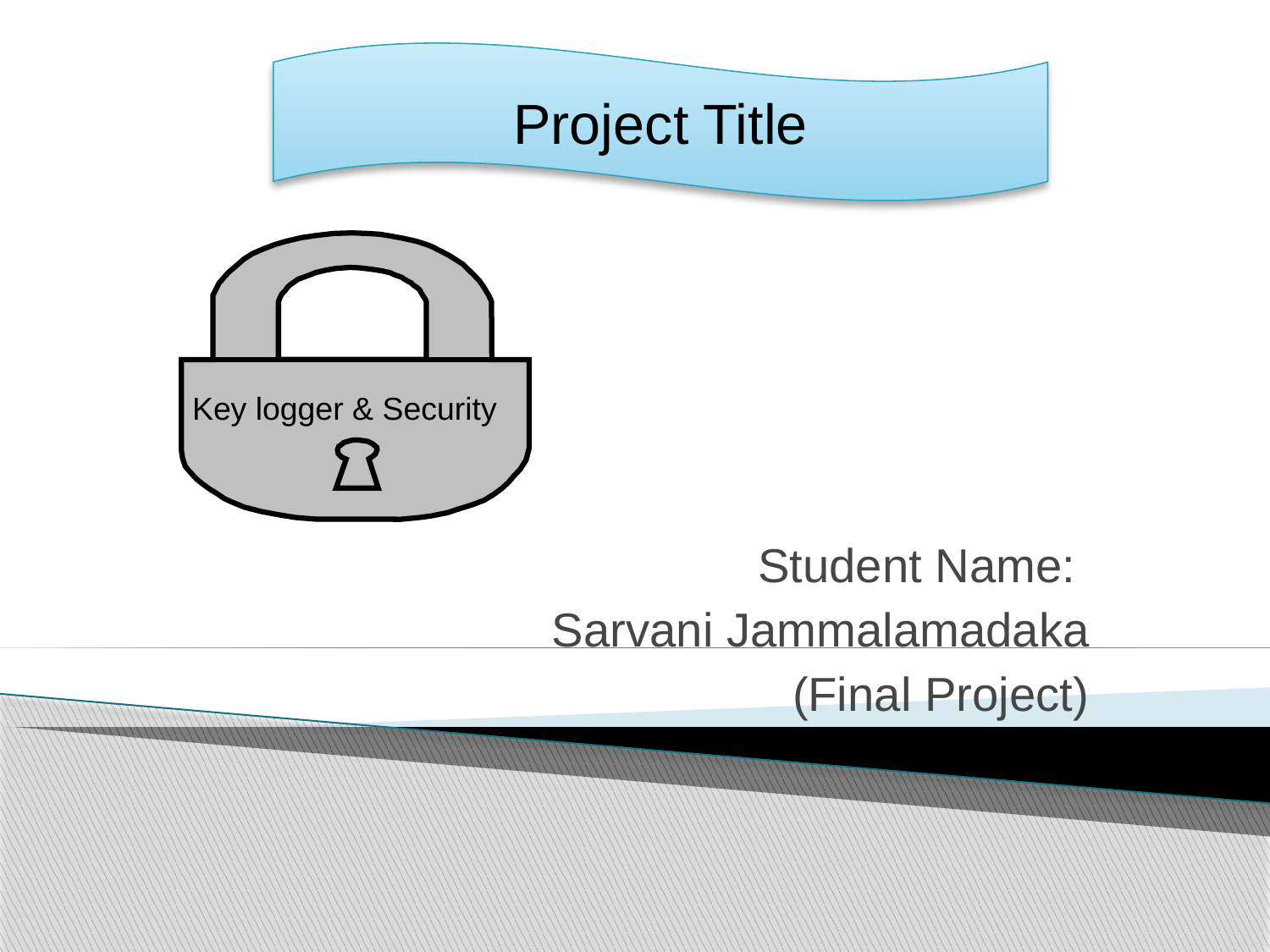

Project Title

Student Name:
Sarvani Jammalamadaka
             (Final Project)

Key logger & Security